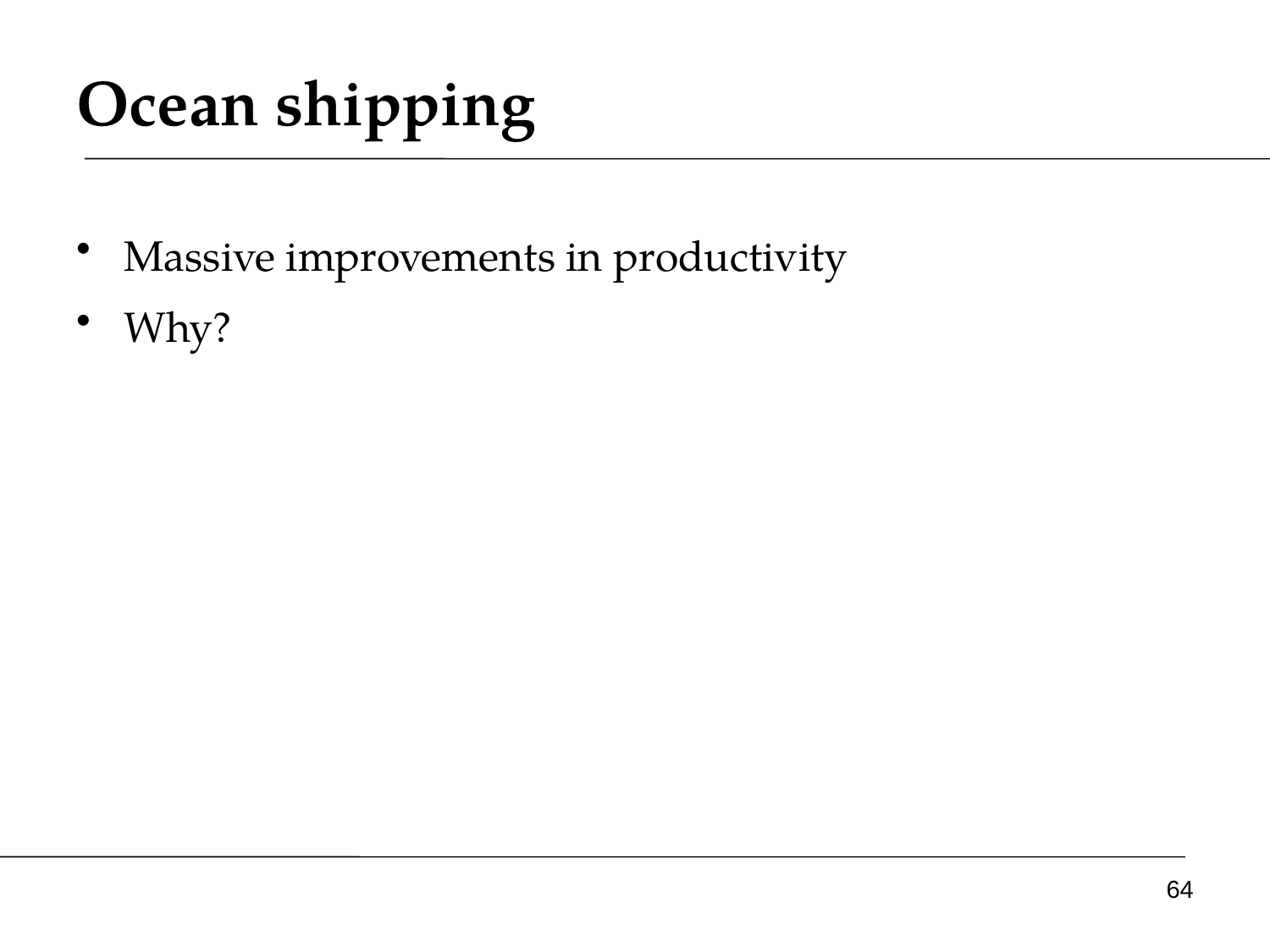

# Ocean shipping
Massive improvements in productivity
Why?
64